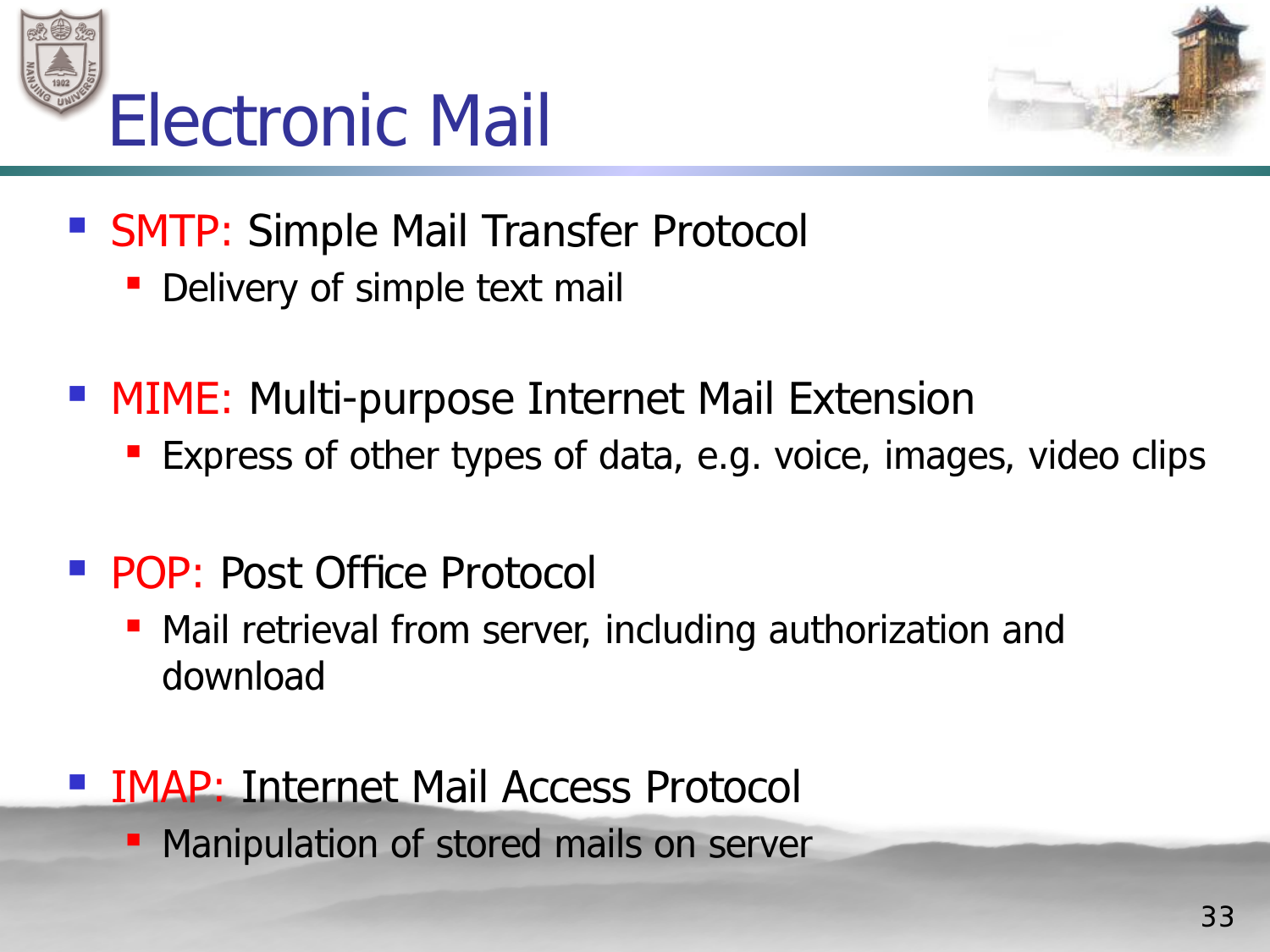

# Electronic Mail
SMTP: Simple Mail Transfer Protocol
Delivery of simple text mail

MIME: Multi-purpose Internet Mail Extension
Express of other types of data, e.g. voice, images, video clips

POP: Post Office Protocol
Mail retrieval from server, including authorization and download

IMAP: Internet Mail Access Protocol
Manipulation of stored mails on server
33